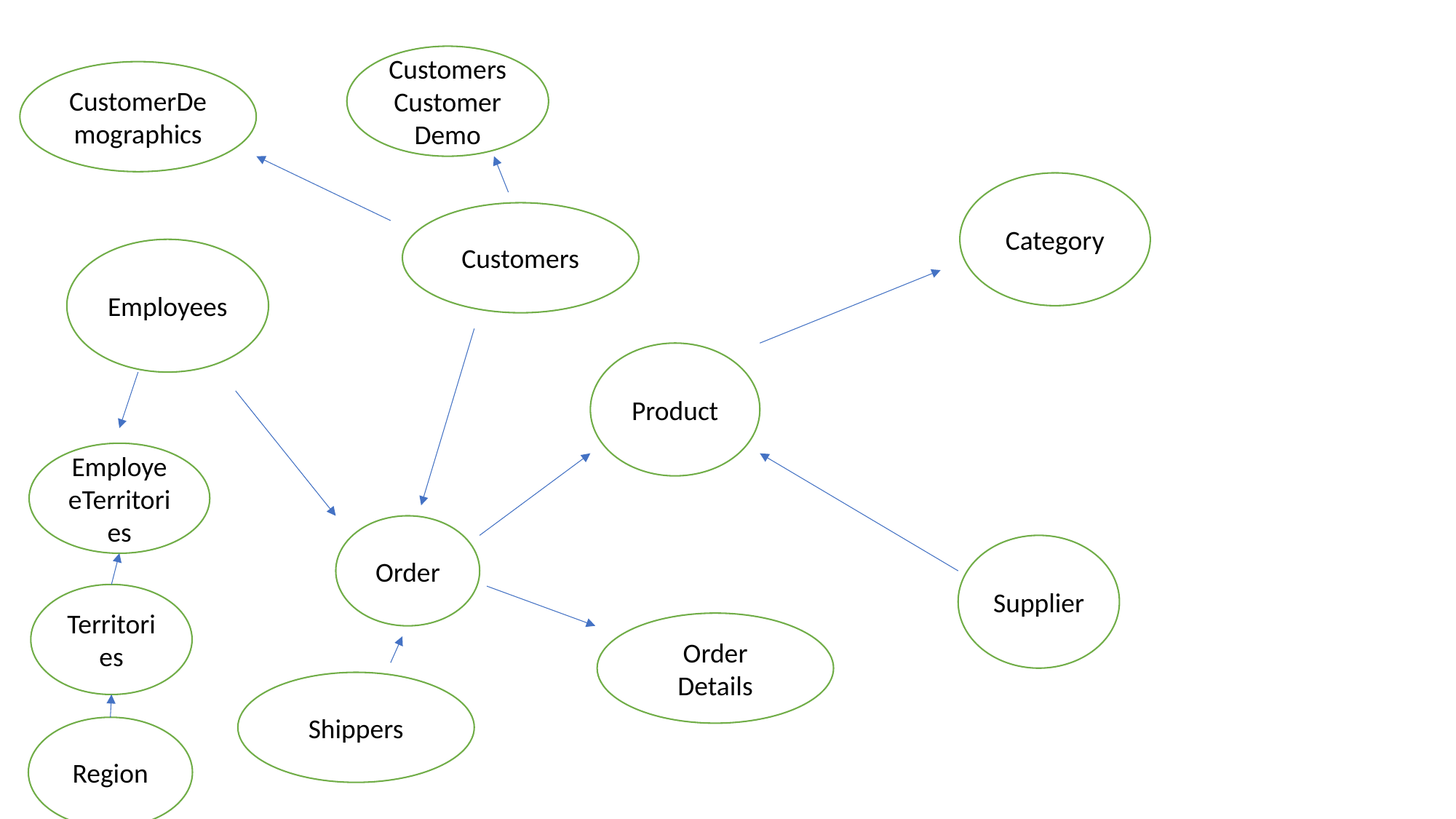

CustomersCustomerDemo
CustomerDemographics
Category
Customers
Employees
Product
EmployeeTerritories
Order
Supplier
Territories
Order Details
Shippers
Region